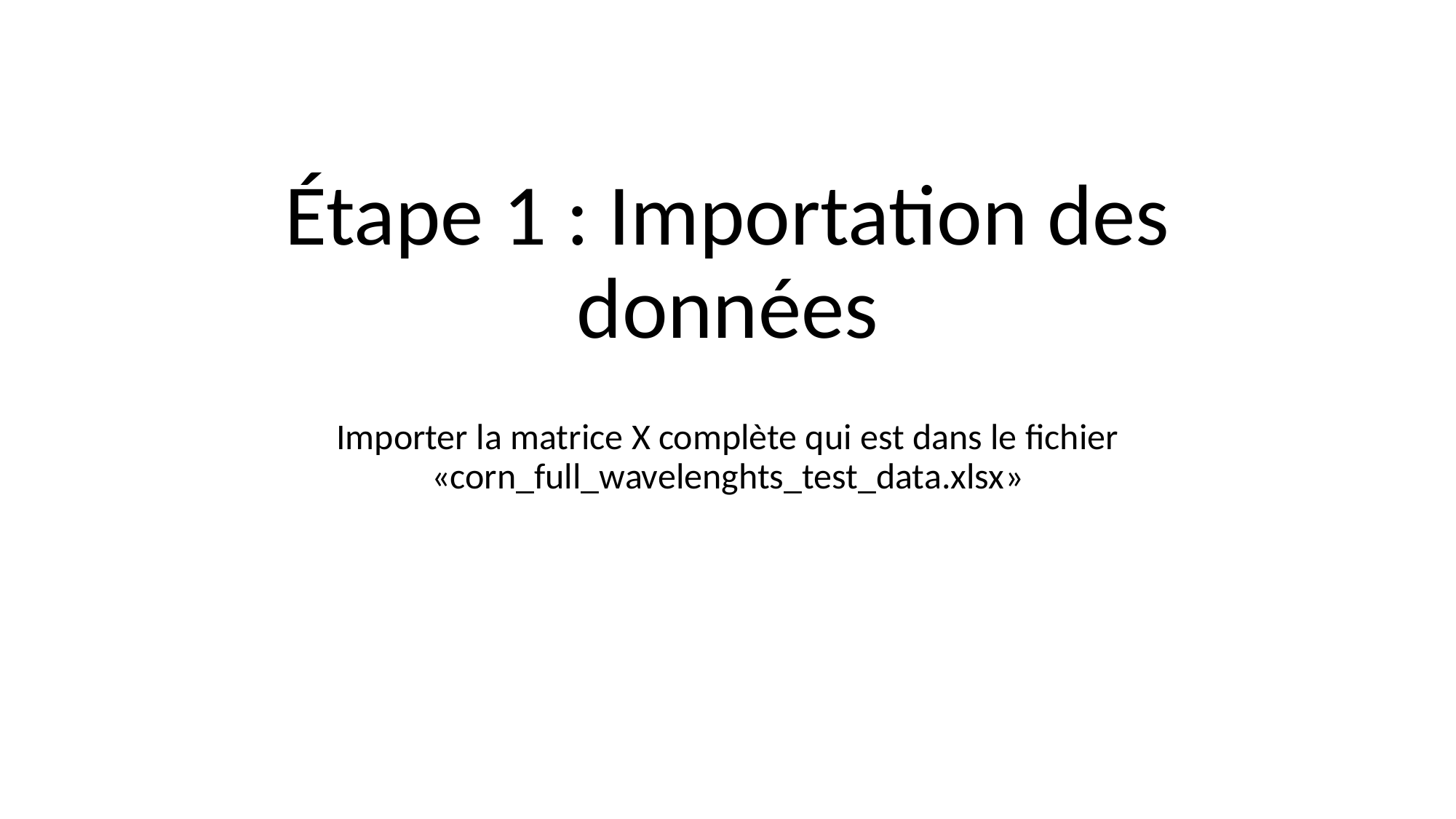

# Étape 1 : Importation des données
Importer la matrice X complète qui est dans le fichier «corn_full_wavelenghts_test_data.xlsx»